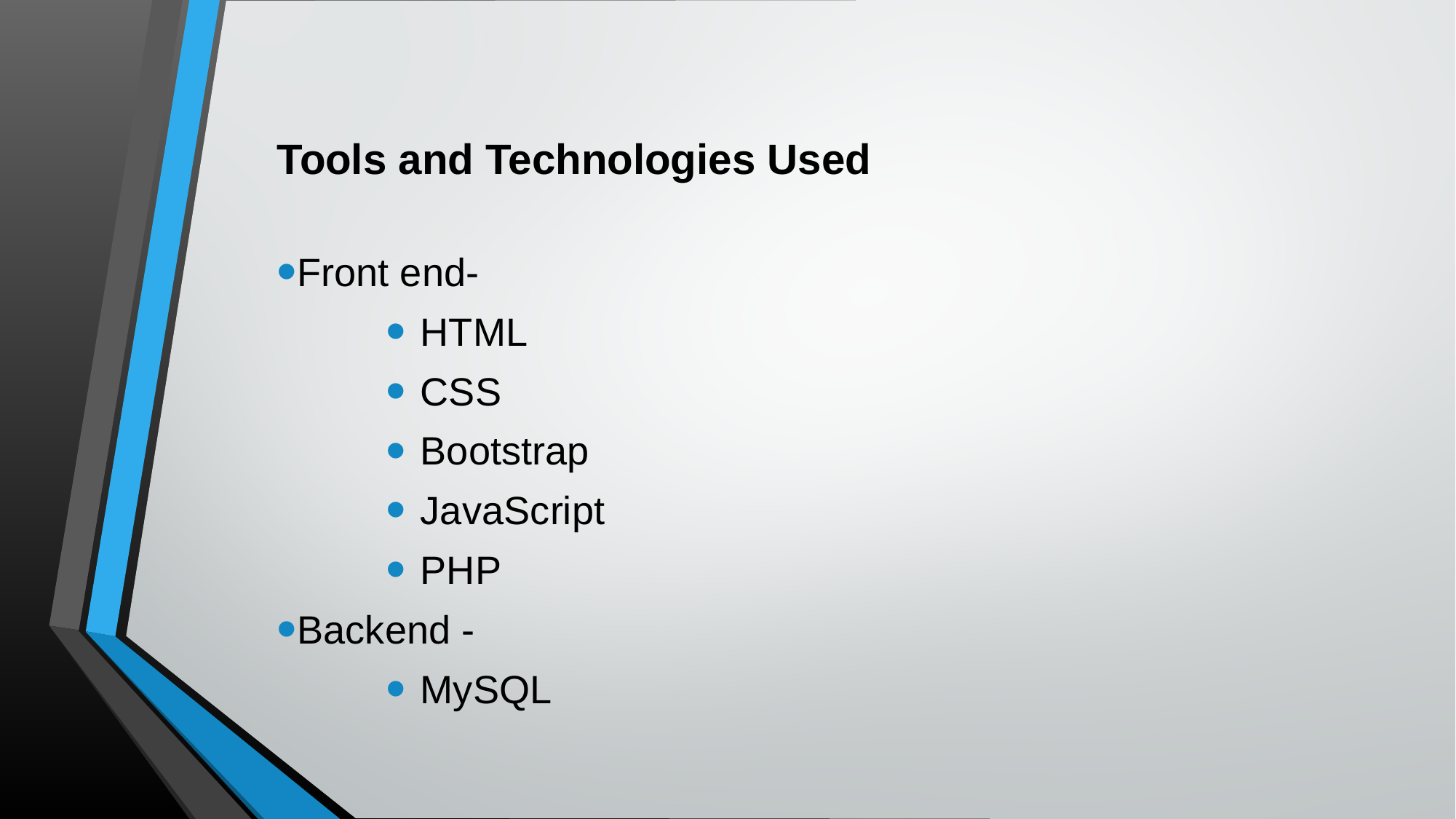

Tools and Technologies Used

Front end-
HTML
CSS
Bootstrap
JavaScript
PHP
Backend -
MySQL